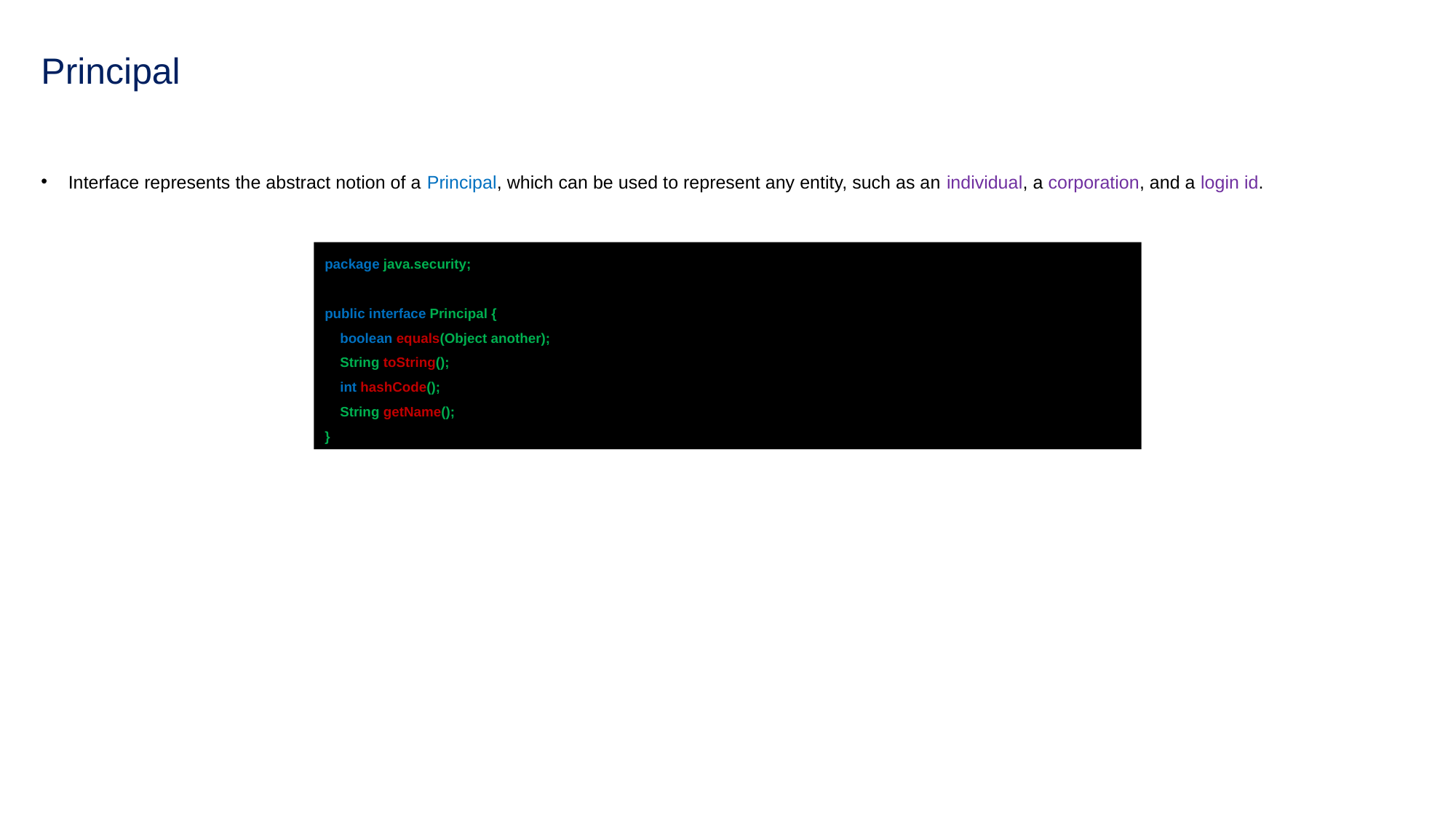

# Principal
Interface represents the abstract notion of a Principal, which can be used to represent any entity, such as an individual, a corporation, and a login id.
package java.security;

public interface Principal {
    boolean equals(Object another);
    String toString();
    int hashCode();
    String getName();
}